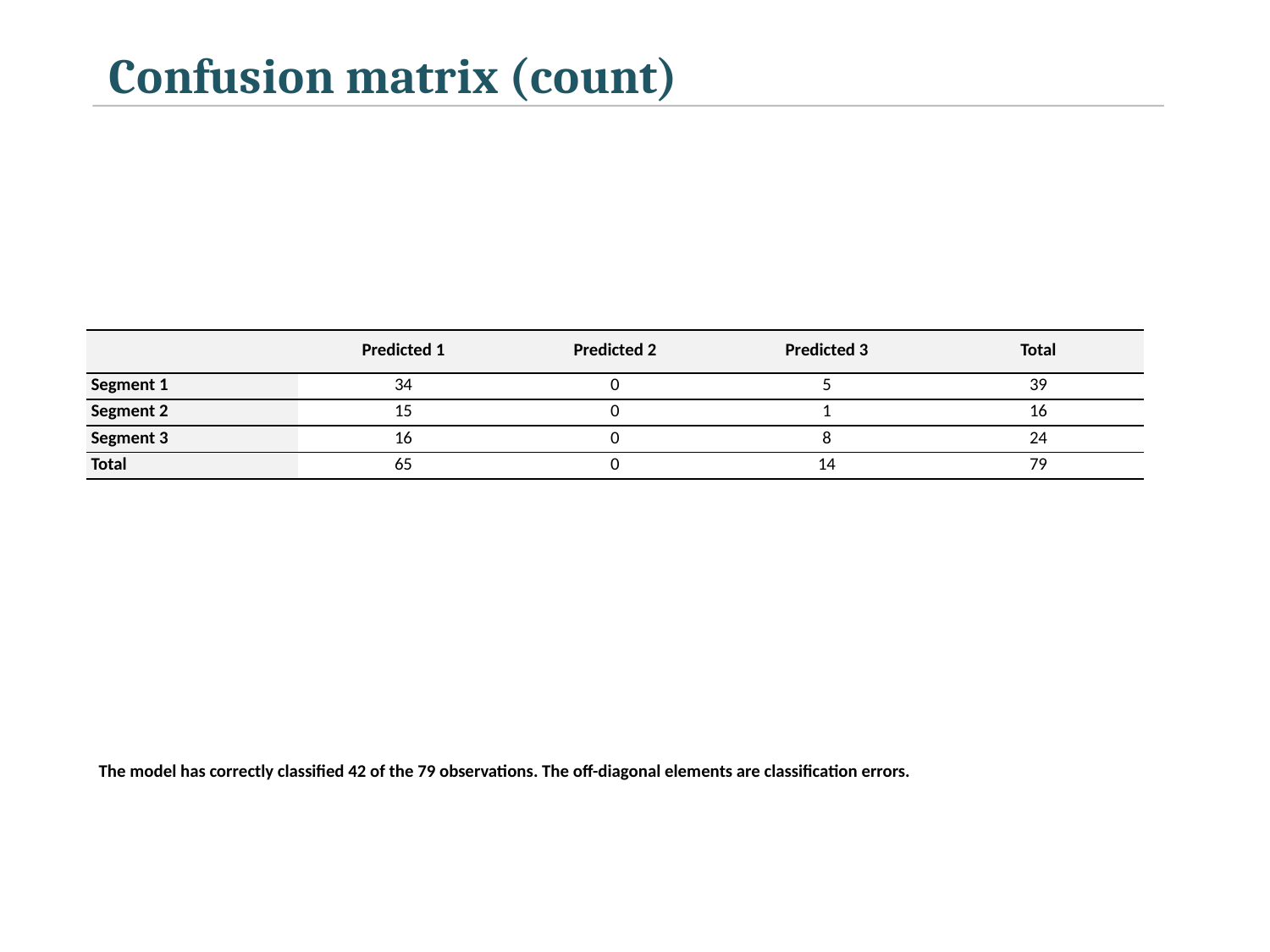

Confusion matrix (count)
|  | Predicted 1 | Predicted 2 | Predicted 3 | Total |
| --- | --- | --- | --- | --- |
| Segment 1 | 34 | 0 | 5 | 39 |
| Segment 2 | 15 | 0 | 1 | 16 |
| Segment 3 | 16 | 0 | 8 | 24 |
| Total | 65 | 0 | 14 | 79 |
The model has correctly classified 42 of the 79 observations. The off-diagonal elements are classification errors.